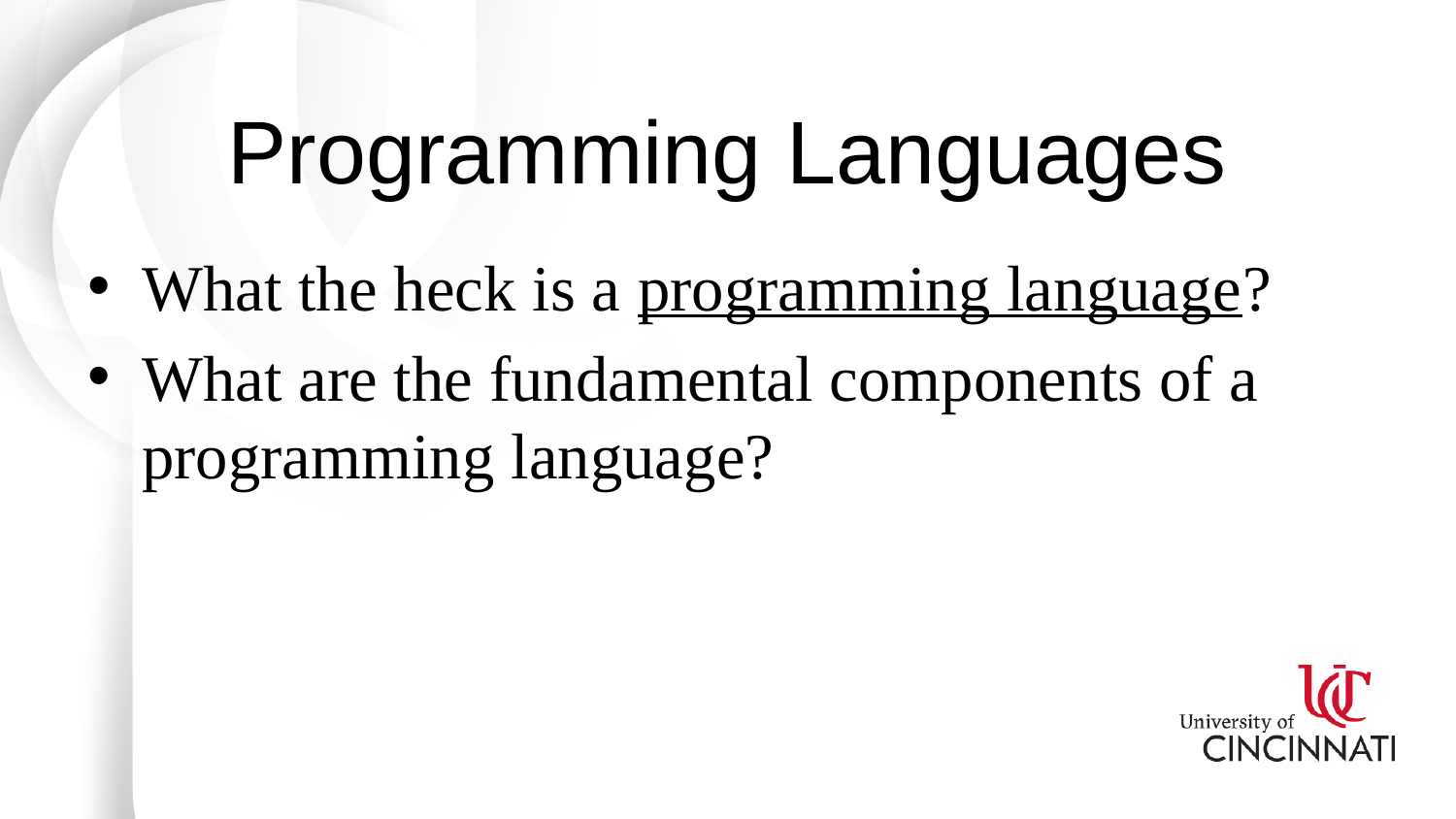

# Programming Languages
What the heck is a programming language?
What are the fundamental components of a programming language?